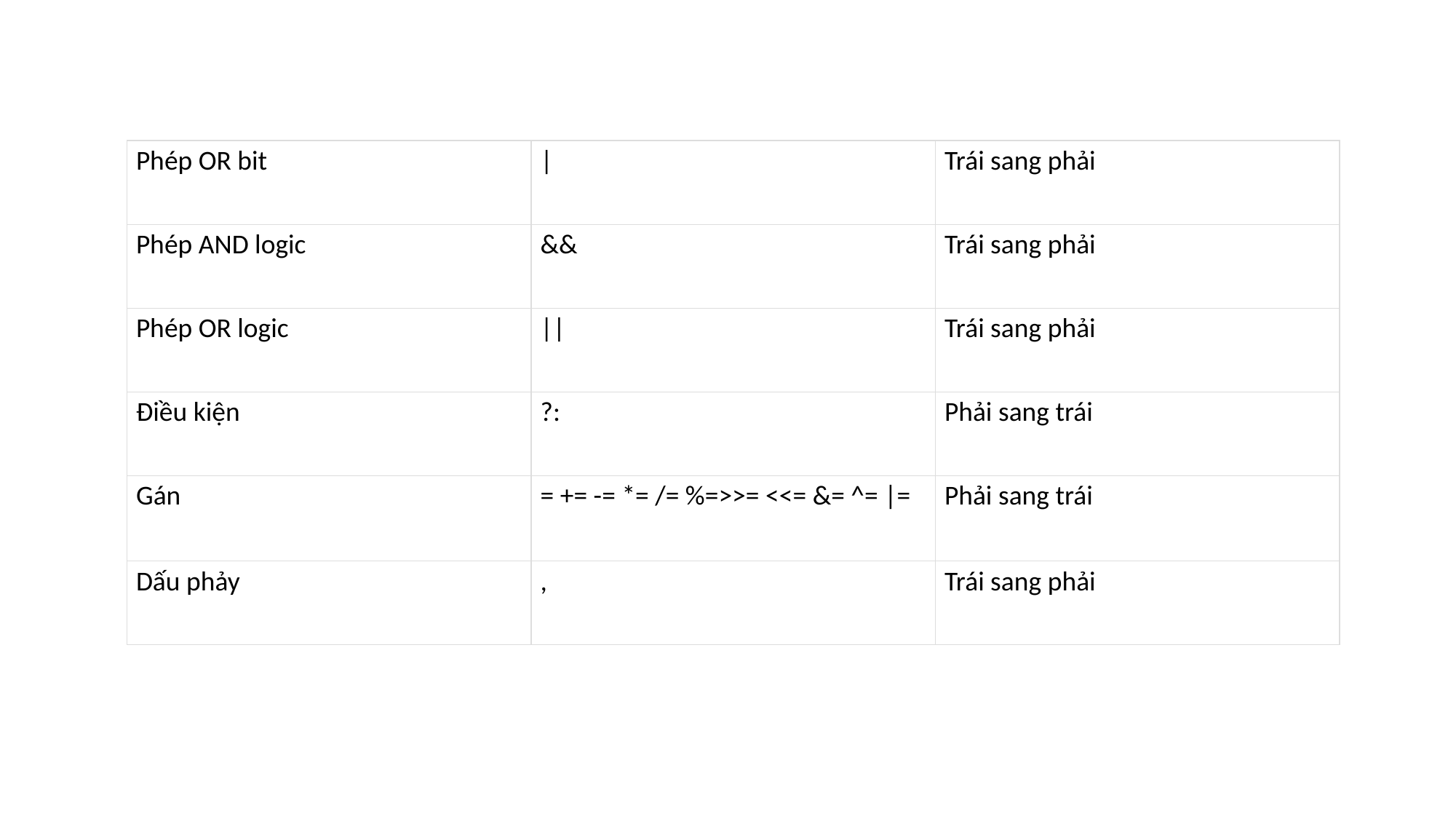

| Phép OR bit | | | Trái sang phải |
| --- | --- | --- |
| Phép AND logic | && | Trái sang phải |
| Phép OR logic | || | Trái sang phải |
| Điều kiện | ?: | Phải sang trái |
| Gán | = += -= \*= /= %=>>= <<= &= ^= |= | Phải sang trái |
| Dấu phảy | , | Trái sang phải |